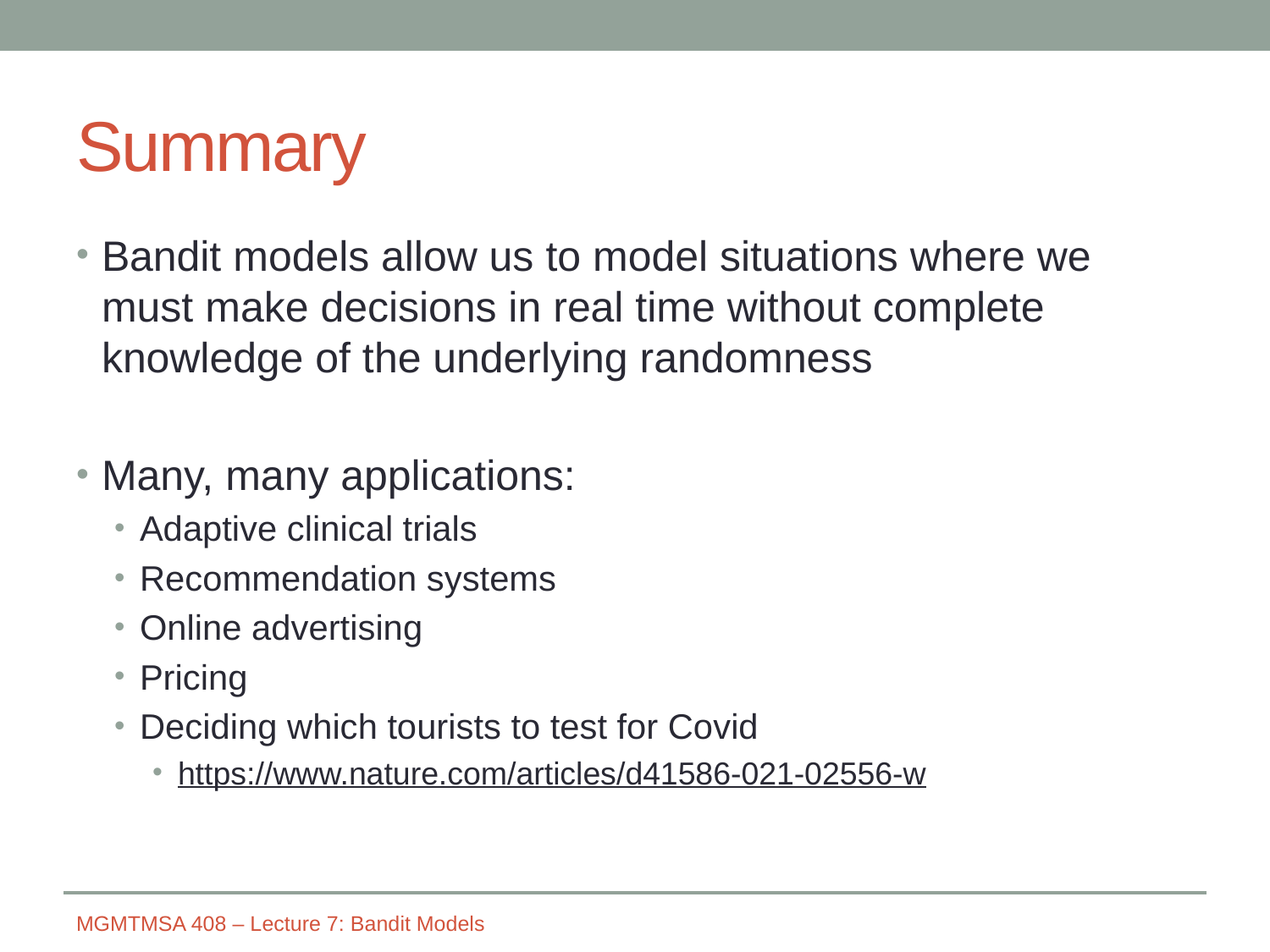

# Summary
Bandit models allow us to model situations where we must make decisions in real time without complete knowledge of the underlying randomness

Many, many applications:
Adaptive clinical trials
Recommendation systems
Online advertising
Pricing
Deciding which tourists to test for Covid
https://www.nature.com/articles/d41586-021-02556-w
MGMTMSA 408 – Lecture 7: Bandit Models